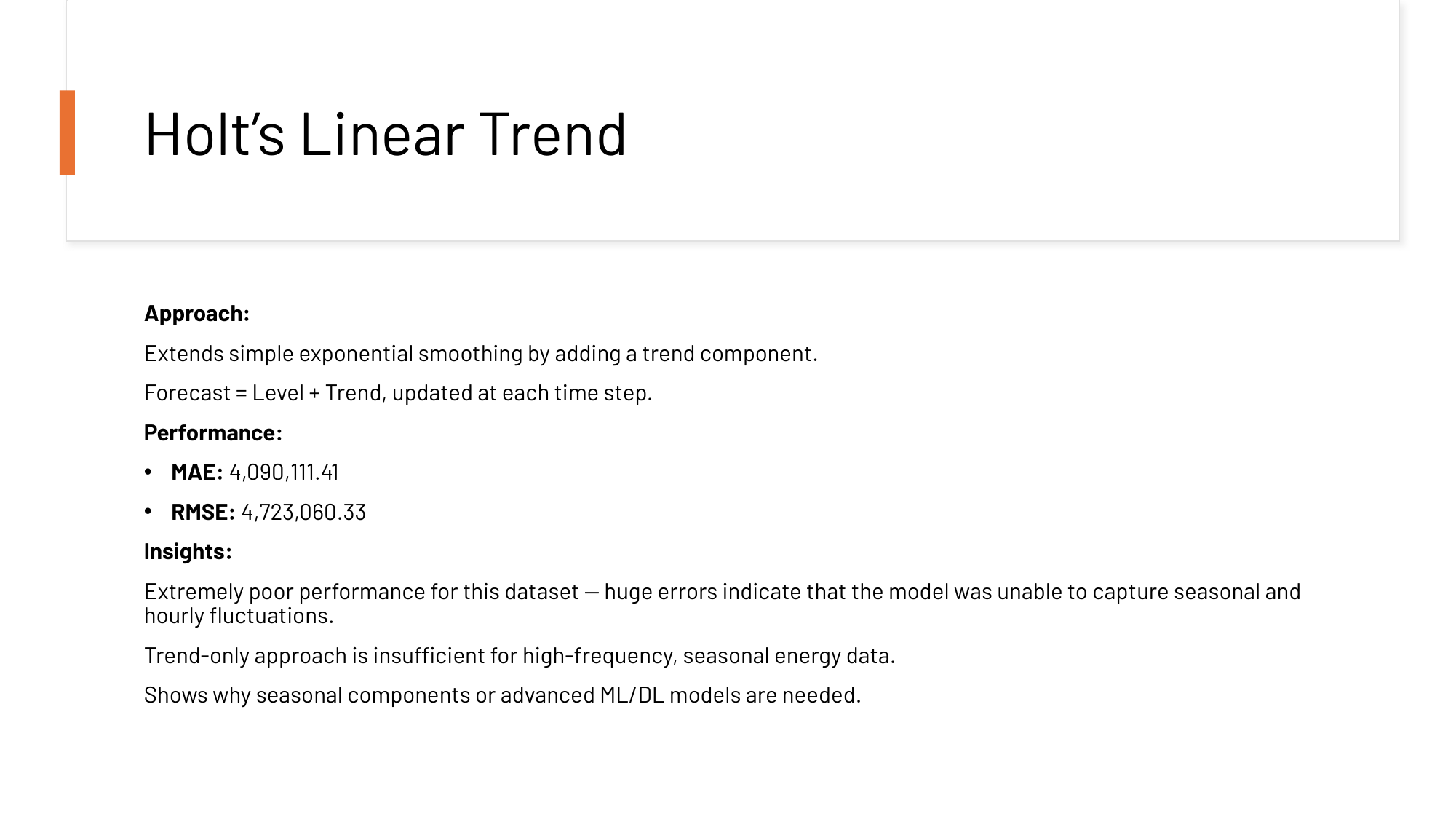

# Holt’s Linear Trend

Approach:
Extends simple exponential smoothing by adding a trend component.
Forecast = Level + Trend, updated at each time step.
Performance:
MAE: 4,090,111.41
RMSE: 4,723,060.33
Insights:
Extremely poor performance for this dataset — huge errors indicate that the model was unable to capture seasonal and hourly fluctuations.
Trend-only approach is insufficient for high-frequency, seasonal energy data.
Shows why seasonal components or advanced ML/DL models are needed.